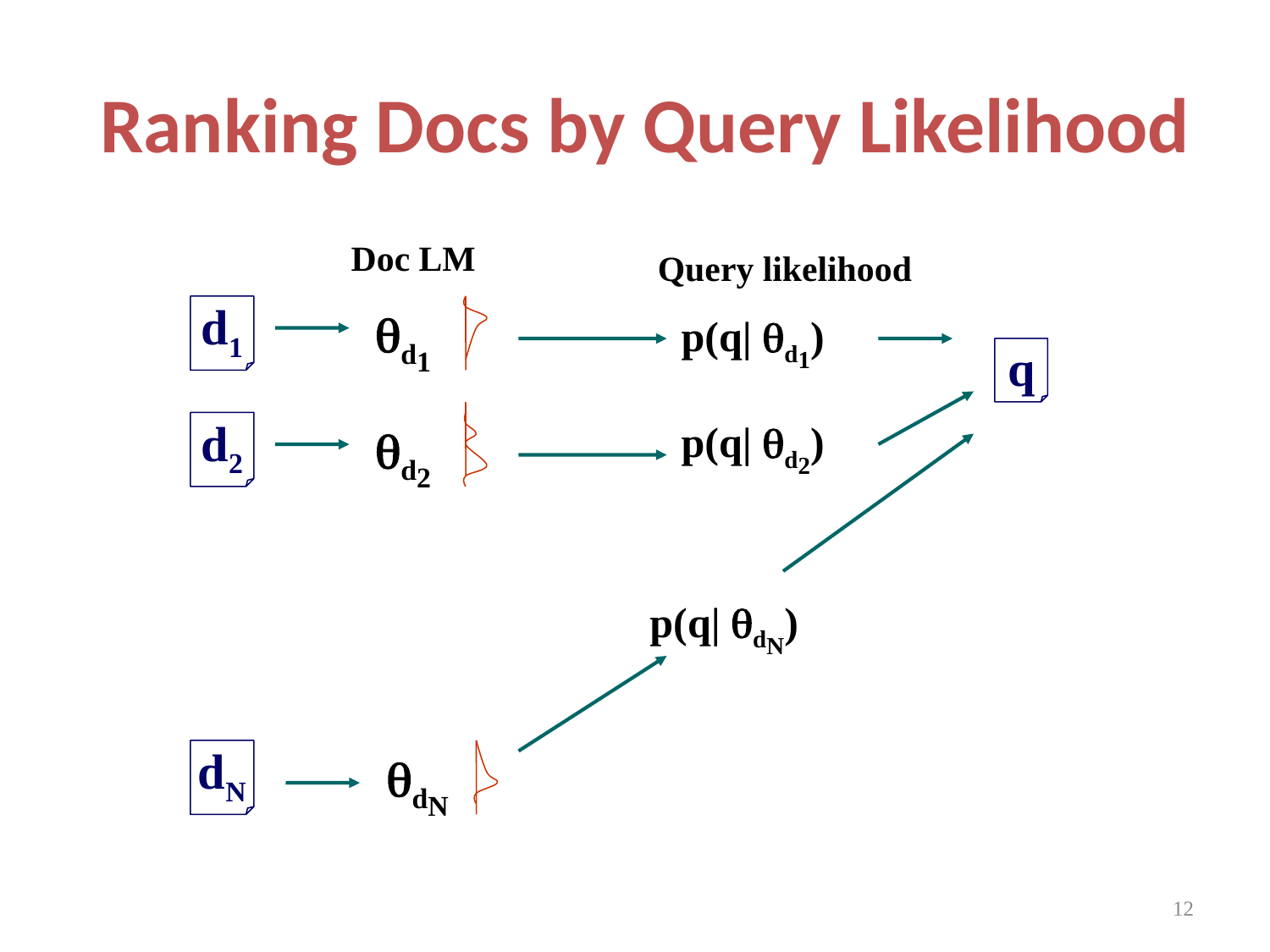

# Ranking Docs by Query Likelihood
Doc LM
θd1

θd2

θdN

Query likelihood
p(q| θd1)

p(q| θd2)

p(q| θdN)

d1
q
d2
dN
12